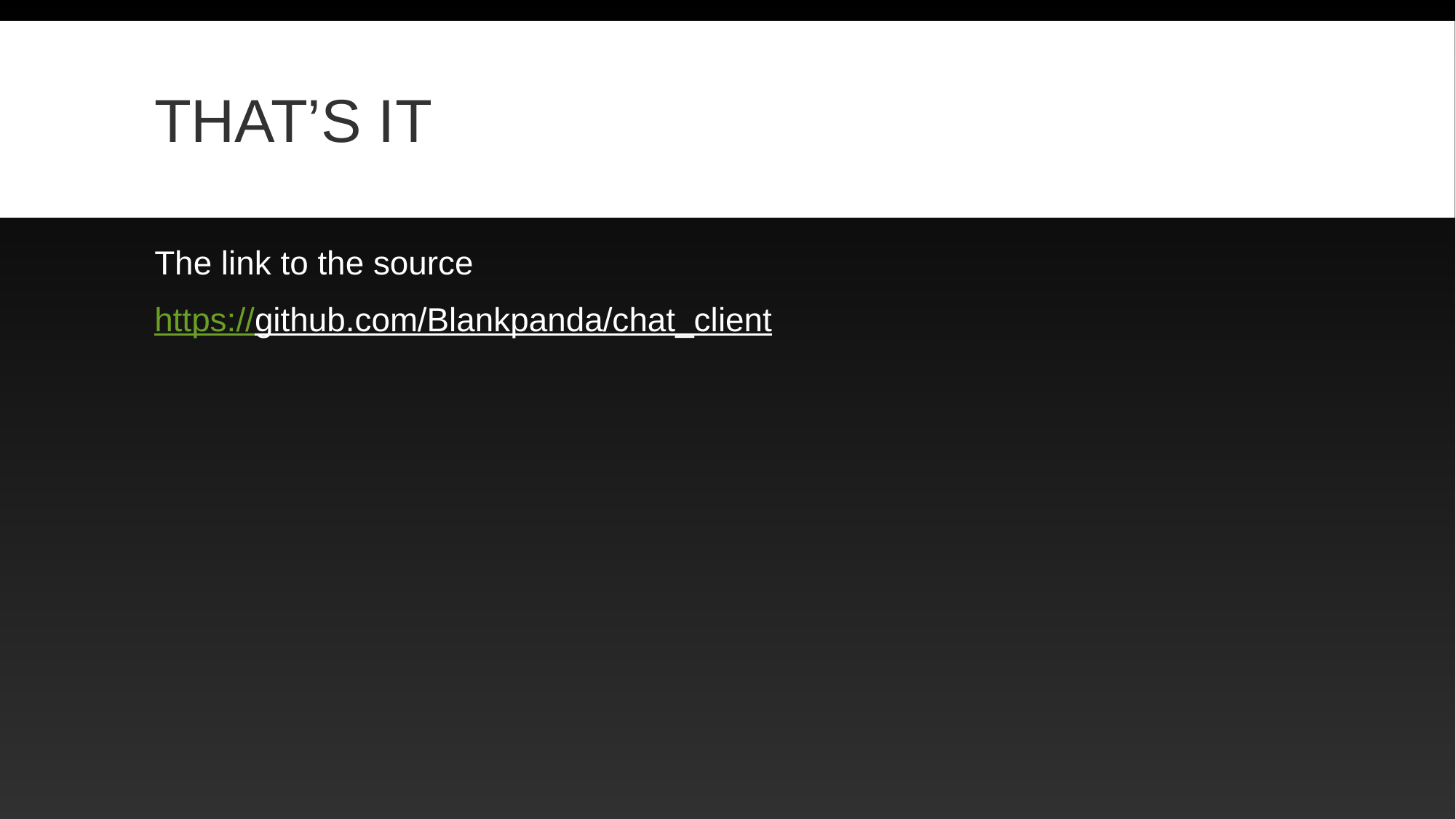

# That’s it
The link to the source
https://github.com/Blankpanda/chat_client